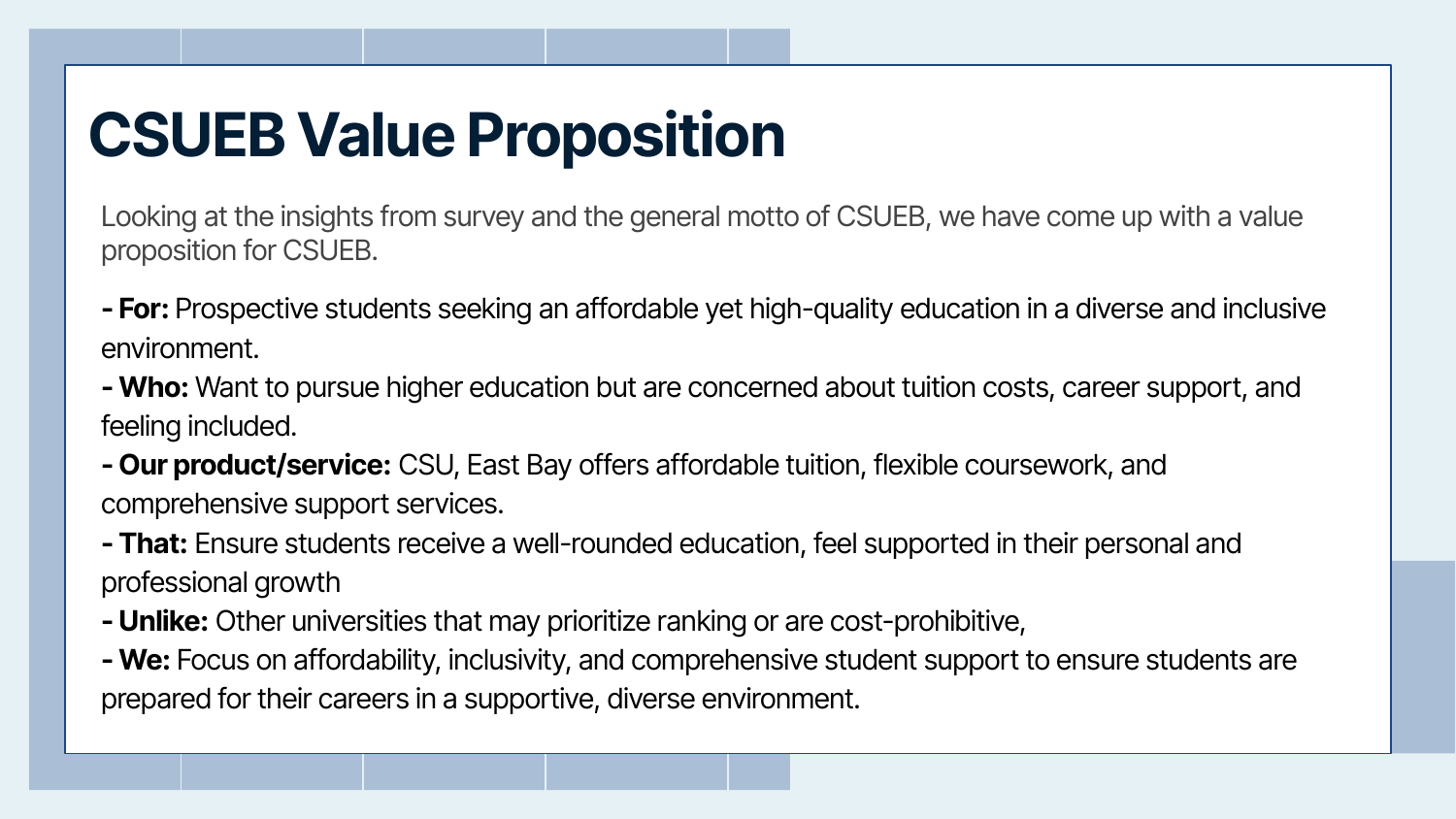

# CSUEB Value Proposition
Looking at the insights from survey and the general motto of CSUEB, we have come up with a value proposition for CSUEB.
- For: Prospective students seeking an affordable yet high-quality education in a diverse and inclusive environment.
- Who: Want to pursue higher education but are concerned about tuition costs, career support, and feeling included.
- Our product/service: CSU, East Bay offers affordable tuition, flexible coursework, and comprehensive support services.
- That: Ensure students receive a well-rounded education, feel supported in their personal and professional growth
- Unlike: Other universities that may prioritize ranking or are cost-prohibitive,
- We: Focus on affordability, inclusivity, and comprehensive student support to ensure students are prepared for their careers in a supportive, diverse environment.